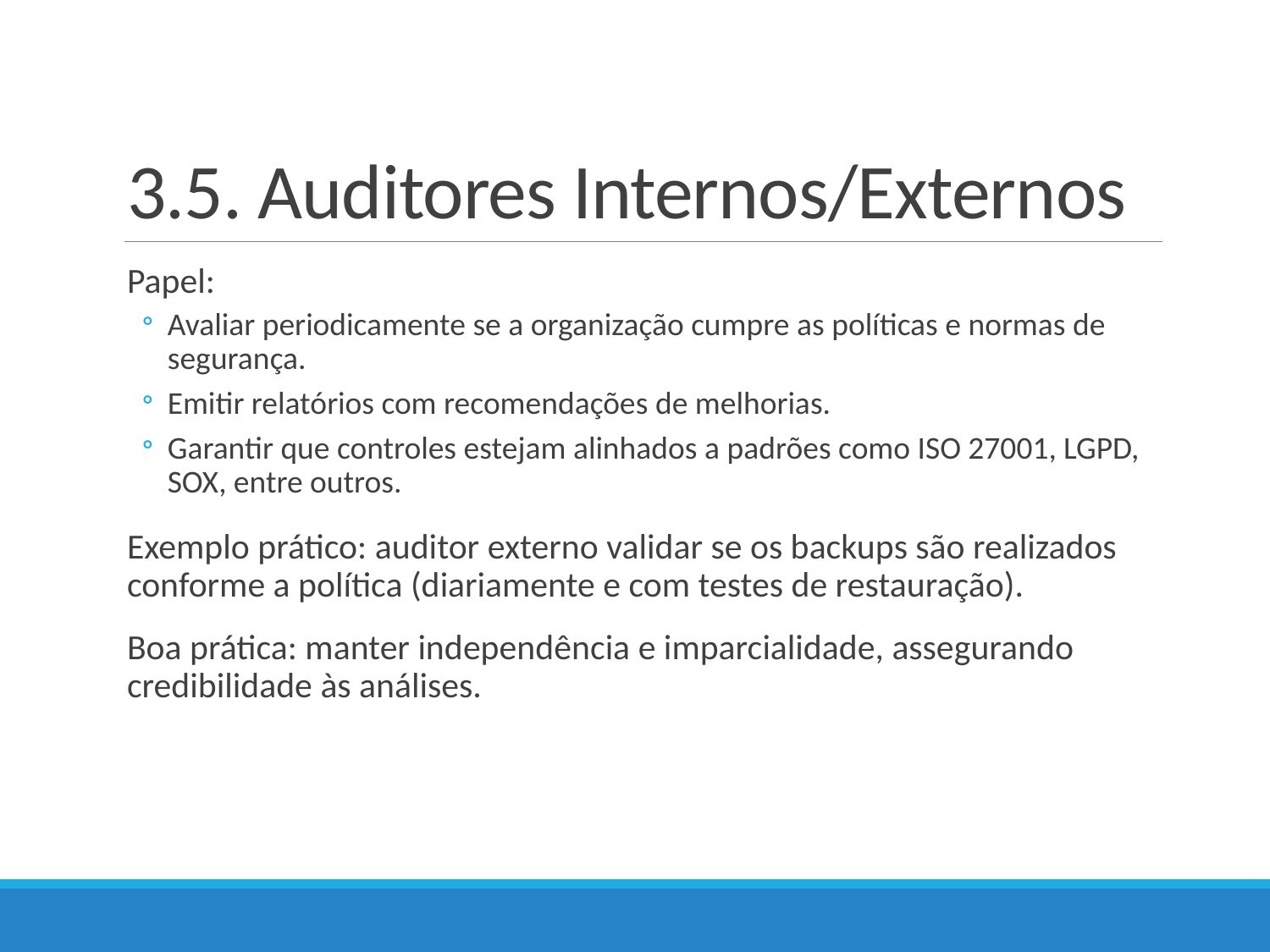

# 3.5. Auditores Internos/Externos
Papel:
Avaliar periodicamente se a organização cumpre as políticas e normas de segurança.
Emitir relatórios com recomendações de melhorias.
Garantir que controles estejam alinhados a padrões como ISO 27001, LGPD, SOX, entre outros.
Exemplo prático: auditor externo validar se os backups são realizados conforme a política (diariamente e com testes de restauração).
Boa prática: manter independência e imparcialidade, assegurando credibilidade às análises.